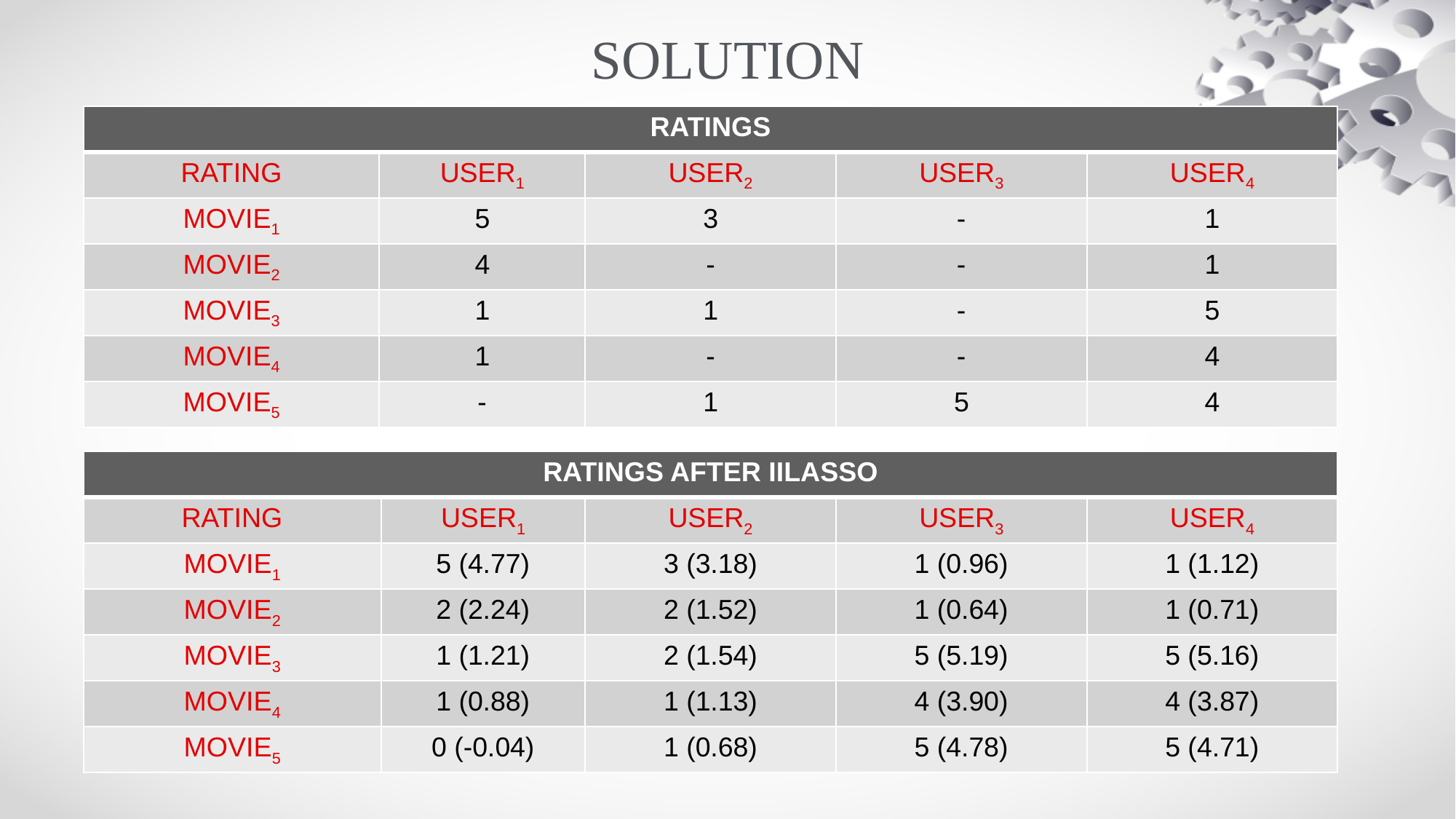

# SOLUTION
| RATINGS |  |  |  |  |
| --- | --- | --- | --- | --- |
| RATING | USER1 | USER2 | USER3 | USER4 |
| MOVIE1 | 5 | 3 | - | 1 |
| MOVIE2 | 4 | - | - | 1 |
| MOVIE3 | 1 | 1 | - | 5 |
| MOVIE4 | 1 | - | - | 4 |
| MOVIE5 | - | 1 | 5 | 4 |
| RATINGS AFTER IILASSO |  |  |  |  |
| --- | --- | --- | --- | --- |
| RATING | USER1 | USER2 | USER3 | USER4 |
| MOVIE1 | 5 (4.77) | 3 (3.18) | 1 (0.96) | 1 (1.12) |
| MOVIE2 | 2 (2.24) | 2 (1.52) | 1 (0.64) | 1 (0.71) |
| MOVIE3 | 1 (1.21) | 2 (1.54) | 5 (5.19) | 5 (5.16) |
| MOVIE4 | 1 (0.88) | 1 (1.13) | 4 (3.90) | 4 (3.87) |
| MOVIE5 | 0 (-0.04) | 1 (0.68) | 5 (4.78) | 5 (4.71) |